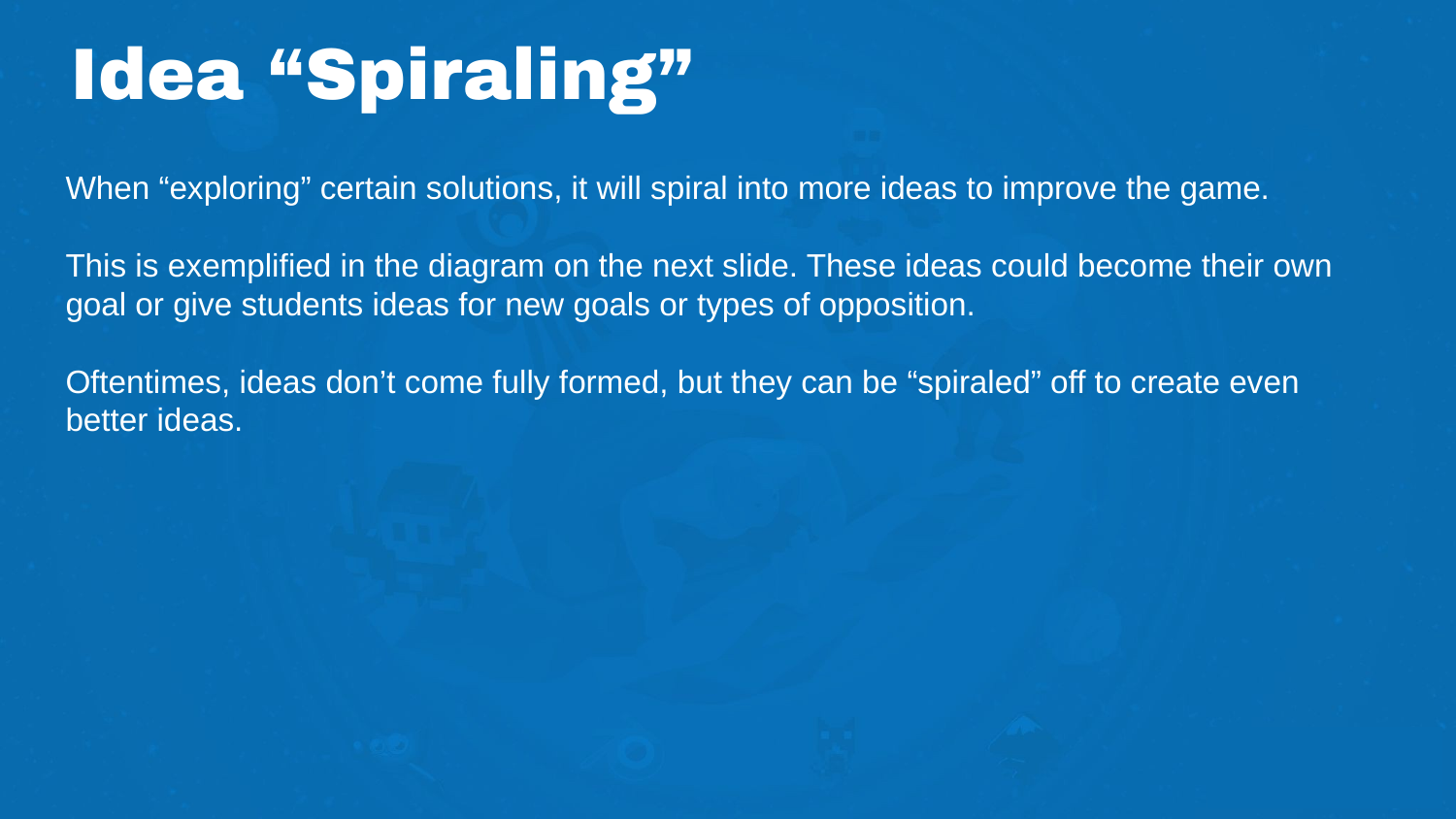

# Idea “Spiraling”
When “exploring” certain solutions, it will spiral into more ideas to improve the game.

This is exemplified in the diagram on the next slide. These ideas could become their own goal or give students ideas for new goals or types of opposition.

Oftentimes, ideas don’t come fully formed, but they can be “spiraled” off to create even better ideas.